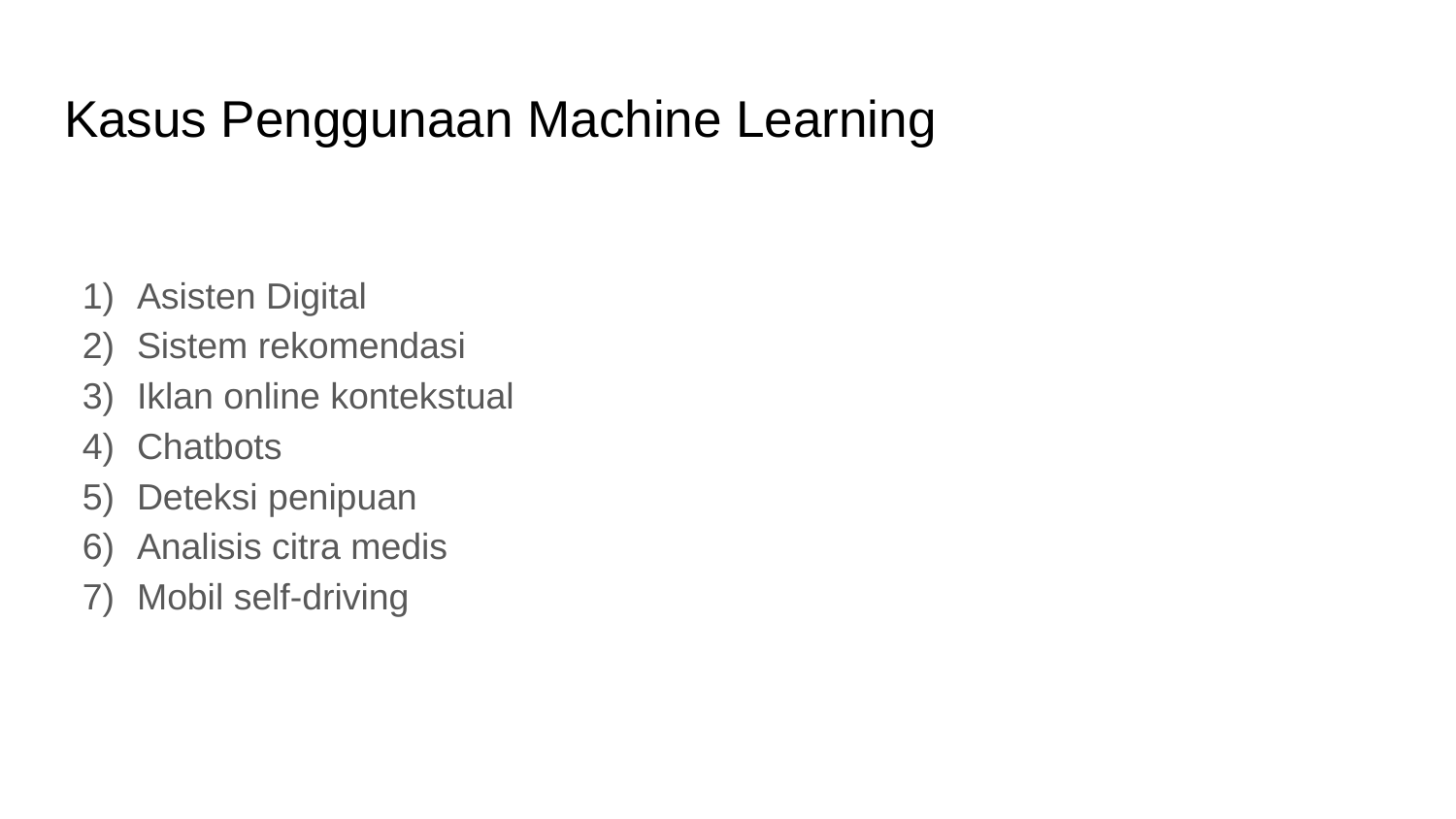

# Kasus Penggunaan Machine Learning

Asisten Digital
Sistem rekomendasi
Iklan online kontekstual
Chatbots
Deteksi penipuan
Analisis citra medis
Mobil self-driving